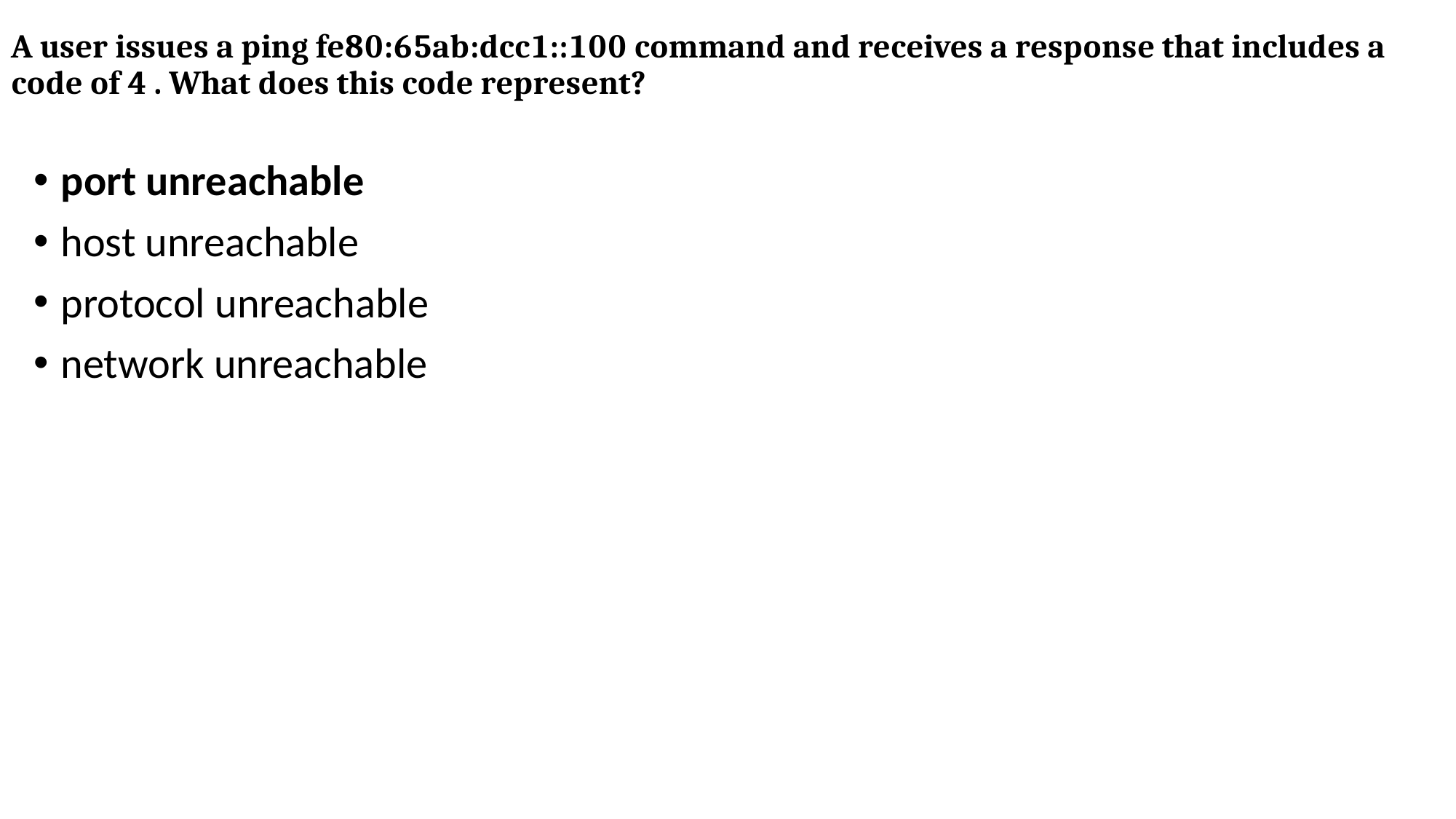

# A user issues a ping fe80:65ab:dcc1::100 command and receives a response that includes a code of 4 . What does this code represent?
port unreachable
host unreachable
protocol unreachable
network unreachable